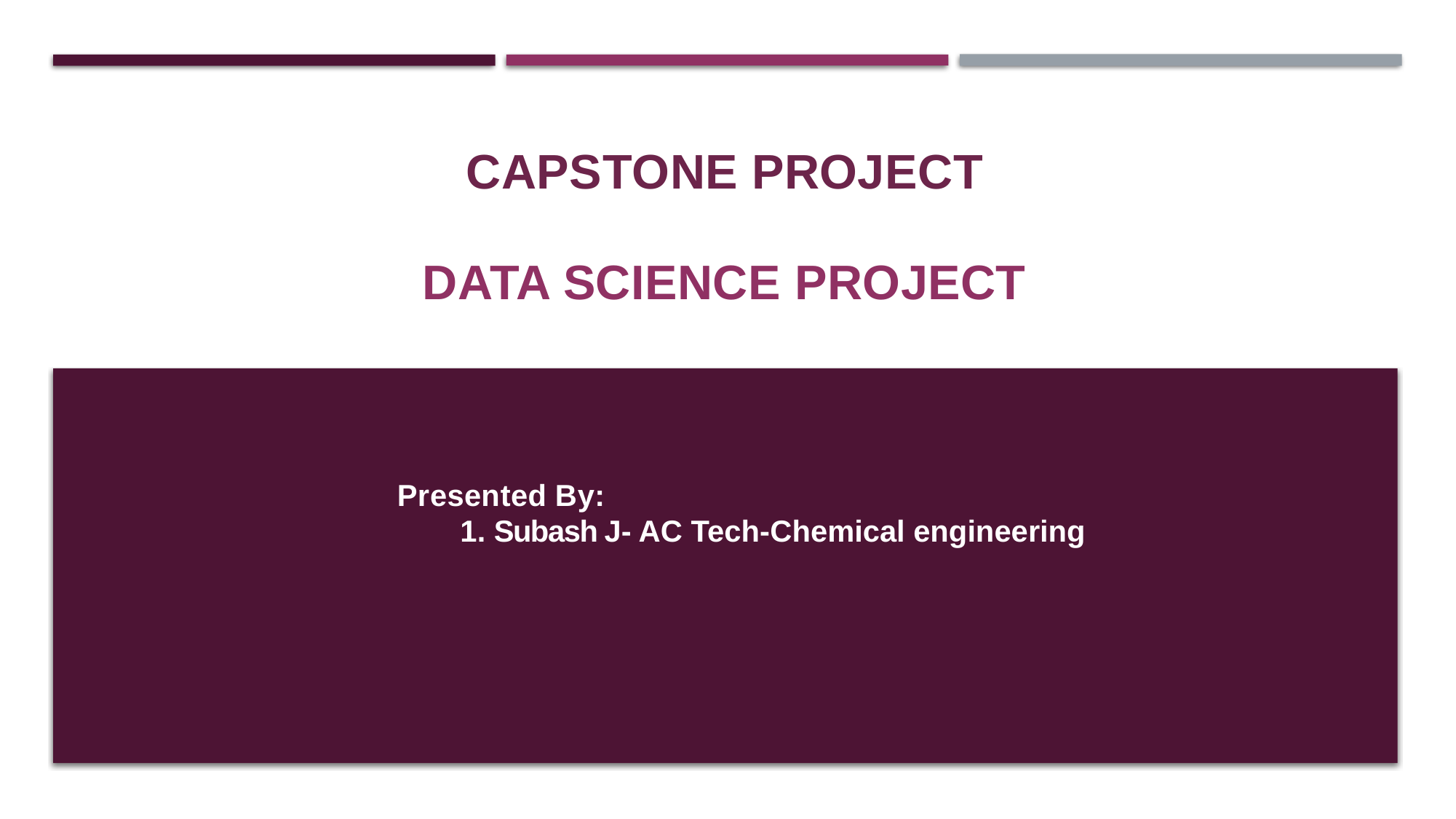

CAPSTONE PROJECT
#
DATA SCIENCE PROJECT

Presented By:
1. Subash J- AC Tech-Chemical engineering